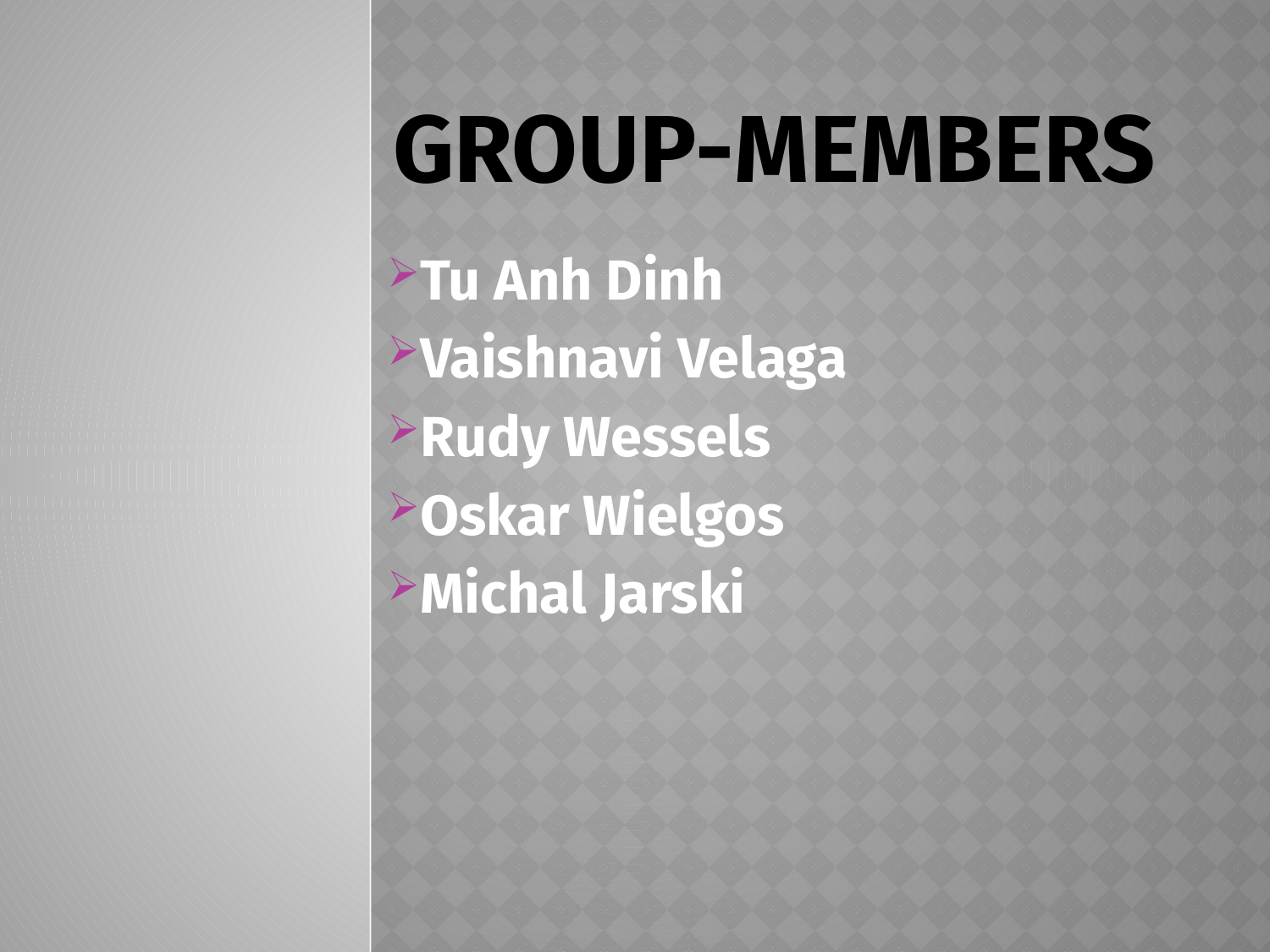

# Group-Members
Tu Anh Dinh
Vaishnavi Velaga
Rudy Wessels
Oskar Wielgos
Michal Jarski